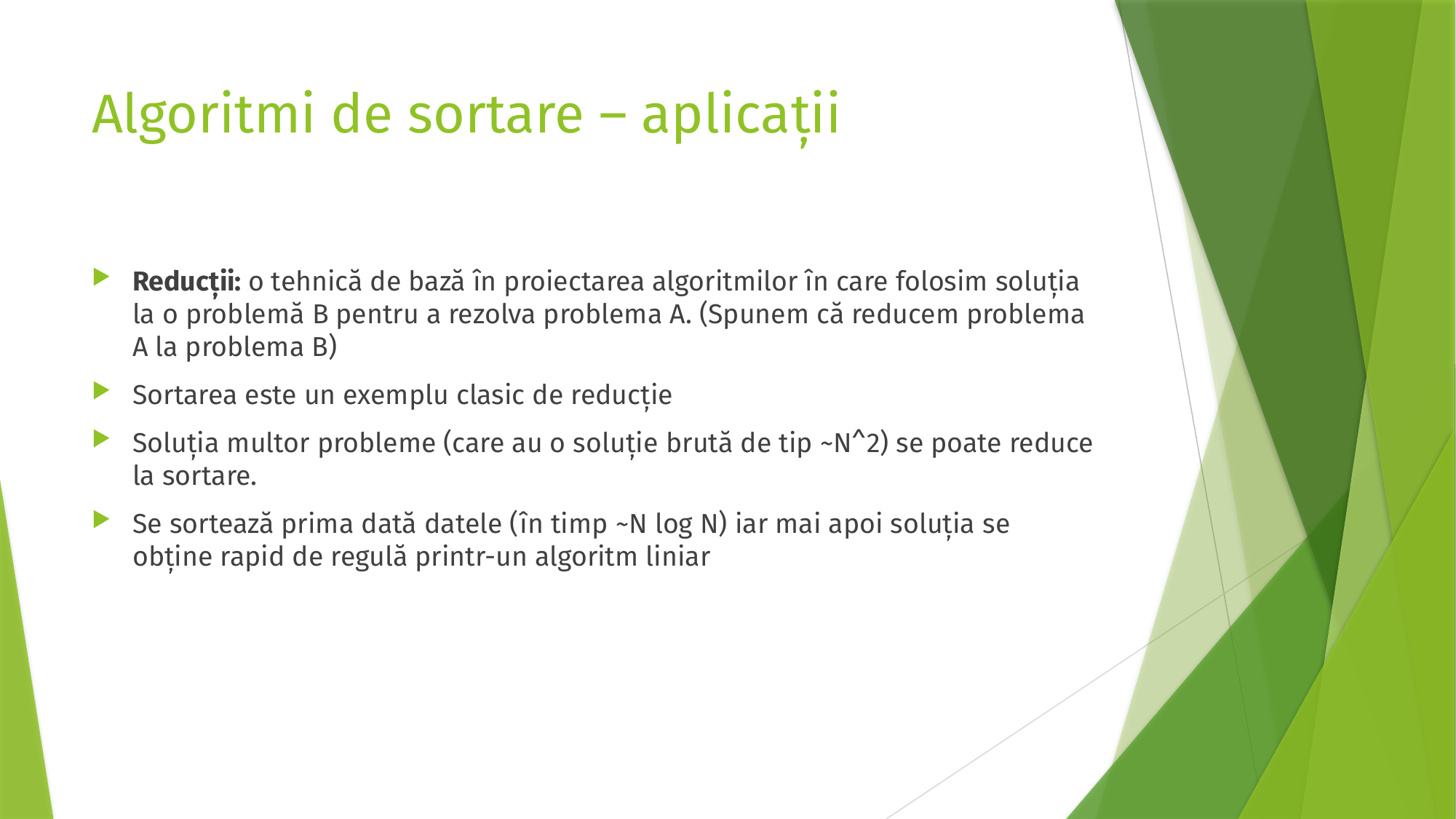

# Algoritmi de sortare – aplicații
Reducții: o tehnică de bază în proiectarea algoritmilor în care folosim soluția la o problemă B pentru a rezolva problema A. (Spunem că reducem problema A la problema B)
Sortarea este un exemplu clasic de reducție
Soluția multor probleme (care au o soluție brută de tip ~N^2) se poate reduce la sortare.
Se sortează prima dată datele (în timp ~N log N) iar mai apoi soluția se obține rapid de regulă printr-un algoritm liniar